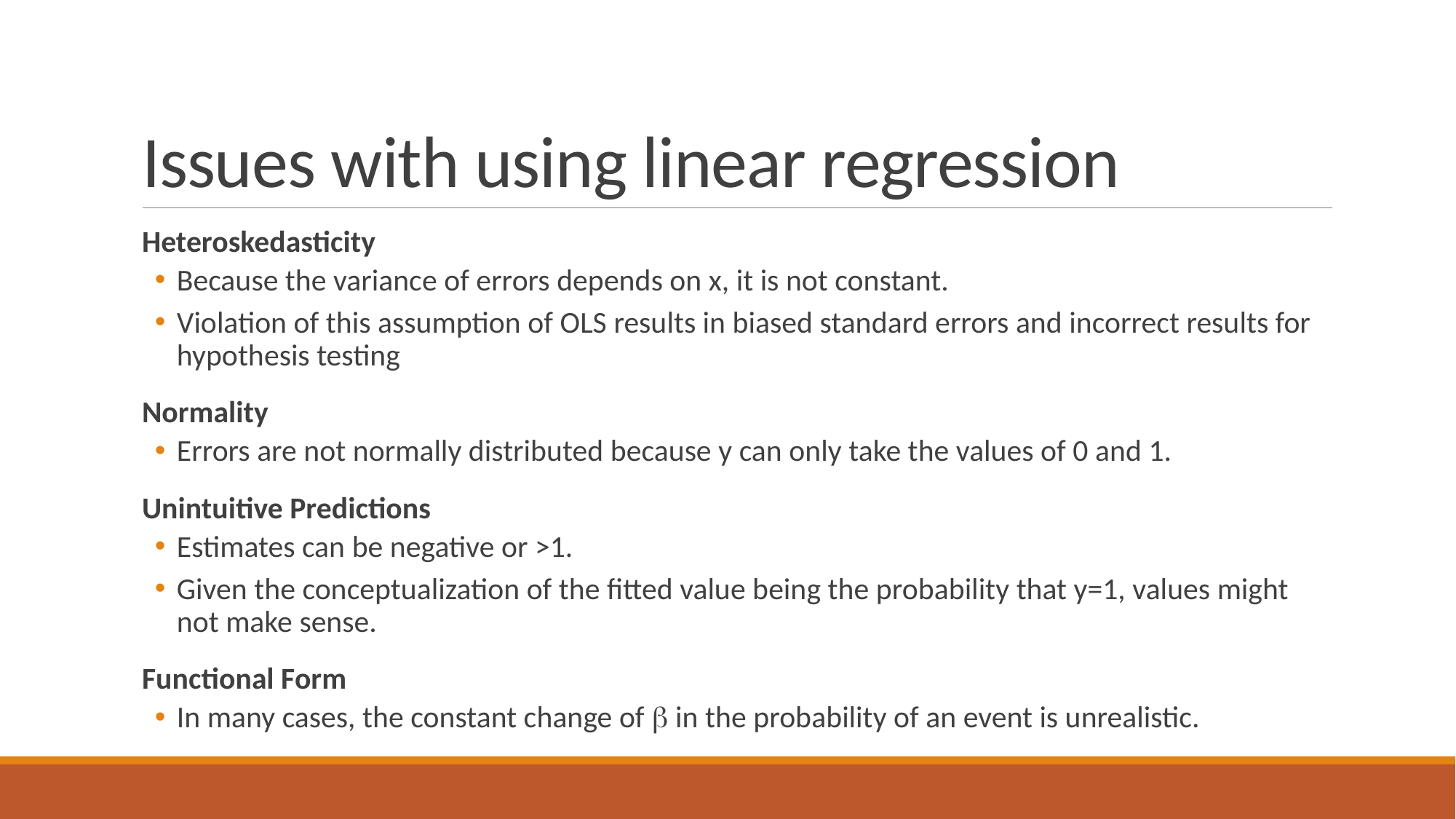

# Issues with using linear regression
Heteroskedasticity
Because the variance of errors depends on x, it is not constant.
Violation of this assumption of OLS results in biased standard errors and incorrect results for hypothesis testing
Normality
Errors are not normally distributed because y can only take the values of 0 and 1.
Unintuitive Predictions
Estimates can be negative or >1.
Given the conceptualization of the fitted value being the probability that y=1, values might not make sense.
Functional Form
In many cases, the constant change of β in the probability of an event is unrealistic.